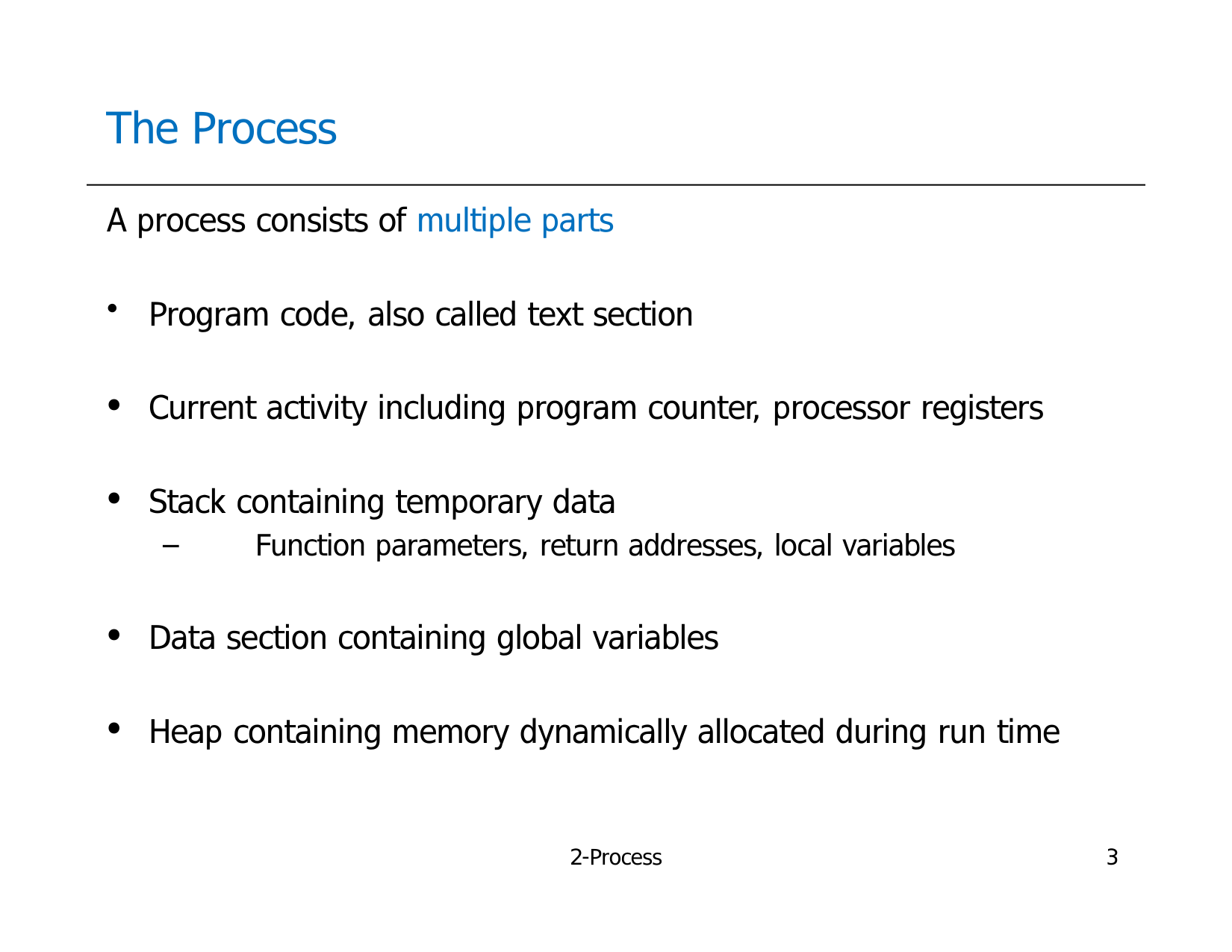

# The Process
A process consists of multiple parts

Program code, also called text section

Current activity including program counter, processor registers

Stack containing temporary data
–	Function parameters, return addresses, local variables

Data section containing global variables

Heap containing memory dynamically allocated during run time
2-Process
3